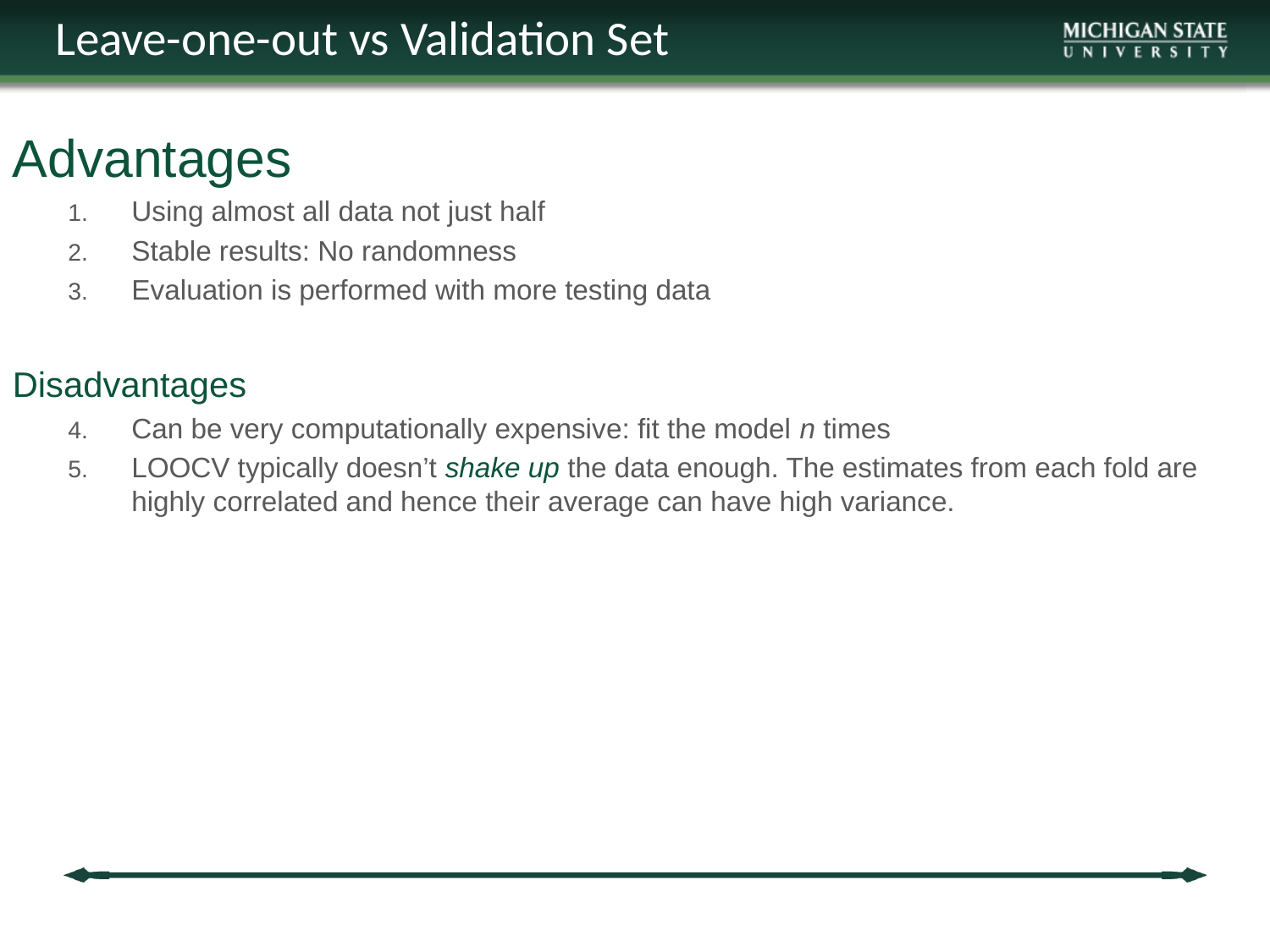

Leave-one-out vs Validation Set
Advantages
Using almost all data not just half
Stable results: No randomness
Evaluation is performed with more testing data

Disadvantages
Can be very computationally expensive: fit the model n times
LOOCV typically doesn’t shake up the data enough. The estimates from each fold are highly correlated and hence their average can have high variance.